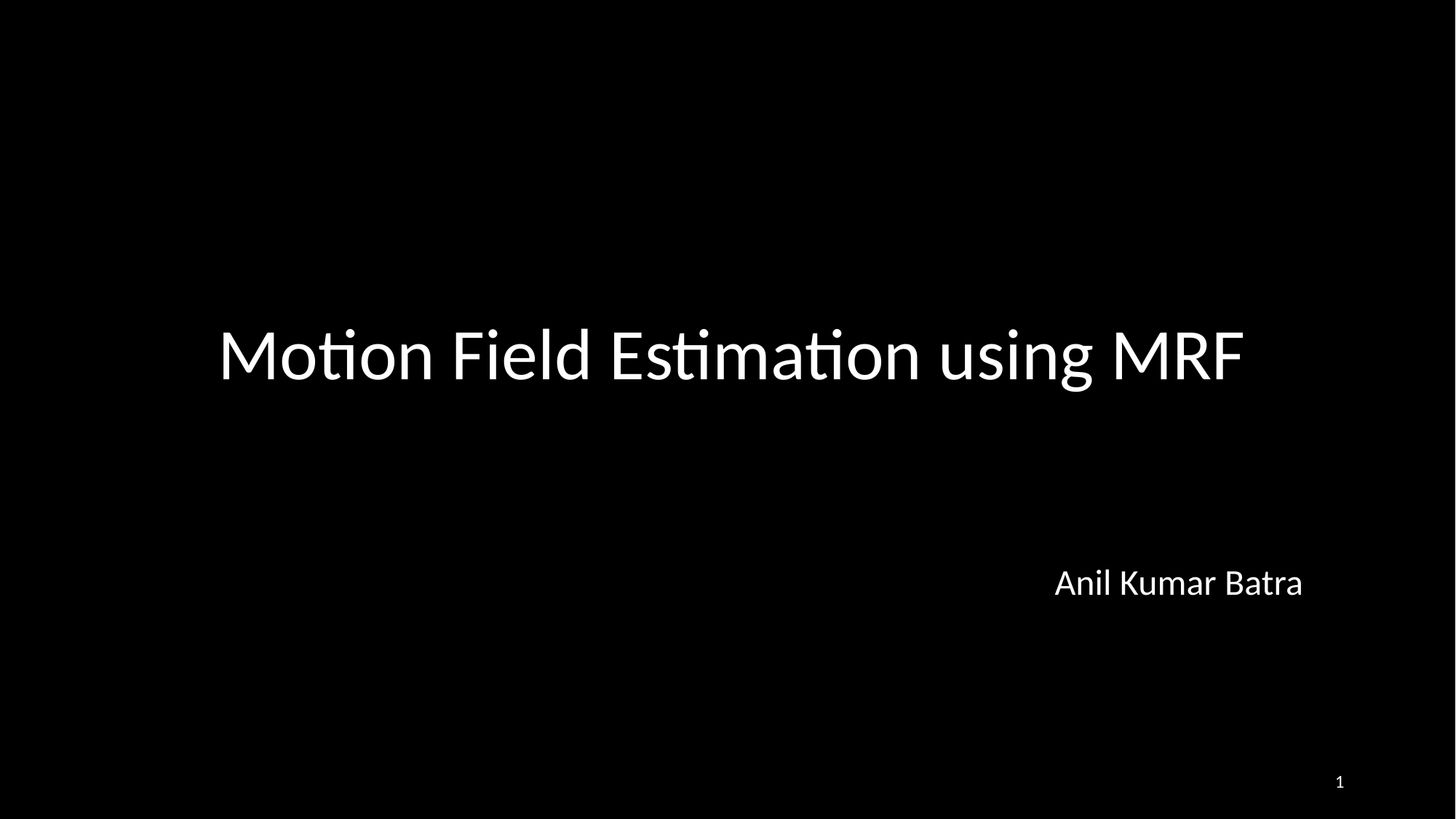

# Motion Field Estimation using MRF
Anil Kumar Batra
1